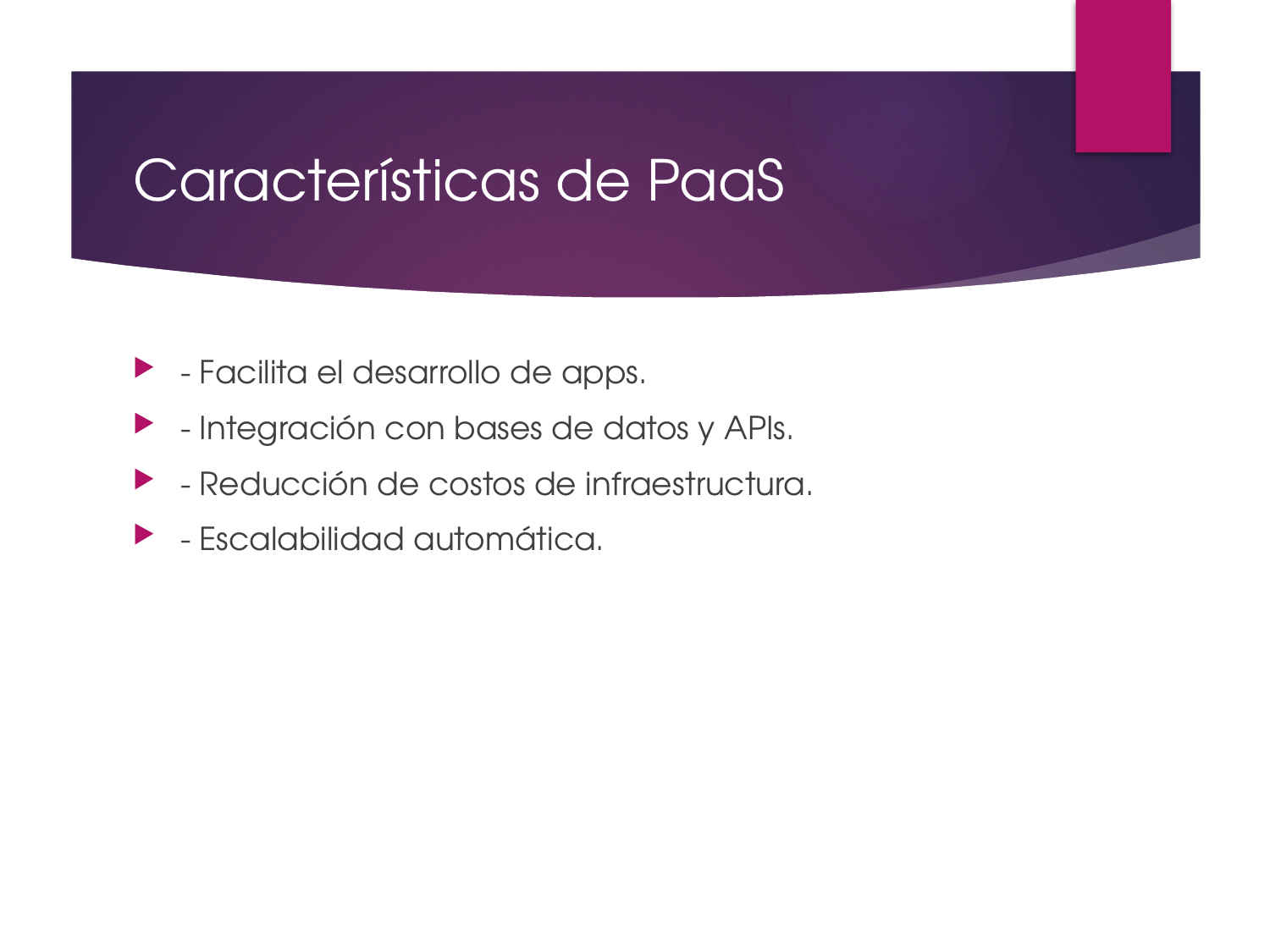

# Características de PaaS
- Facilita el desarrollo de apps.
- Integración con bases de datos y APIs.
- Reducción de costos de infraestructura.
- Escalabilidad automática.